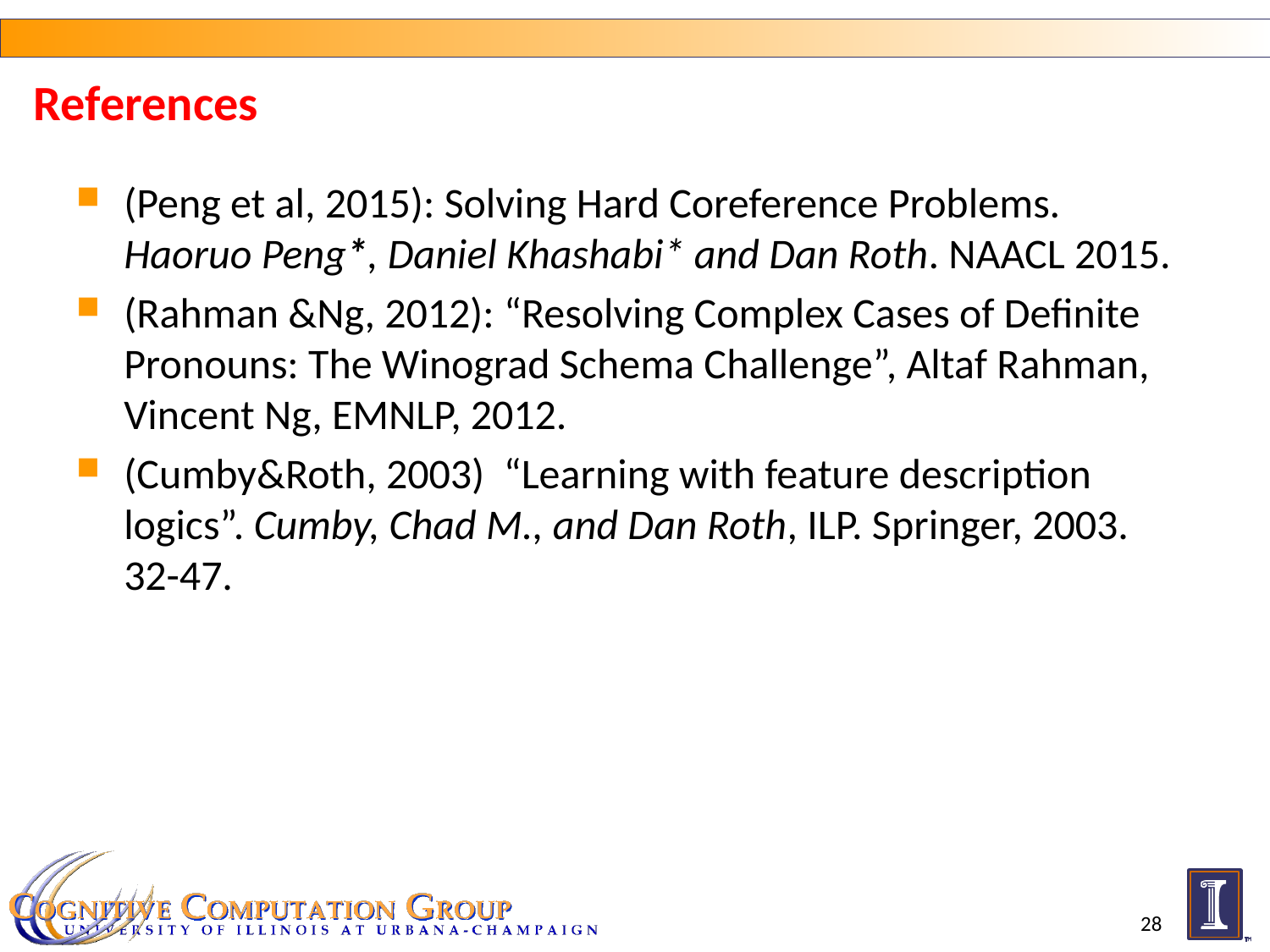

# References
(Peng et al, 2015): Solving Hard Coreference Problems. Haoruo Peng*, Daniel Khashabi* and Dan Roth. NAACL 2015.
(Rahman &Ng, 2012): “Resolving Complex Cases of Definite Pronouns: The Winograd Schema Challenge”, Altaf Rahman, Vincent Ng, EMNLP, 2012.
(Cumby&Roth, 2003)  “Learning with feature description logics”. Cumby, Chad M., and Dan Roth, ILP. Springer, 2003. 32-47.
28